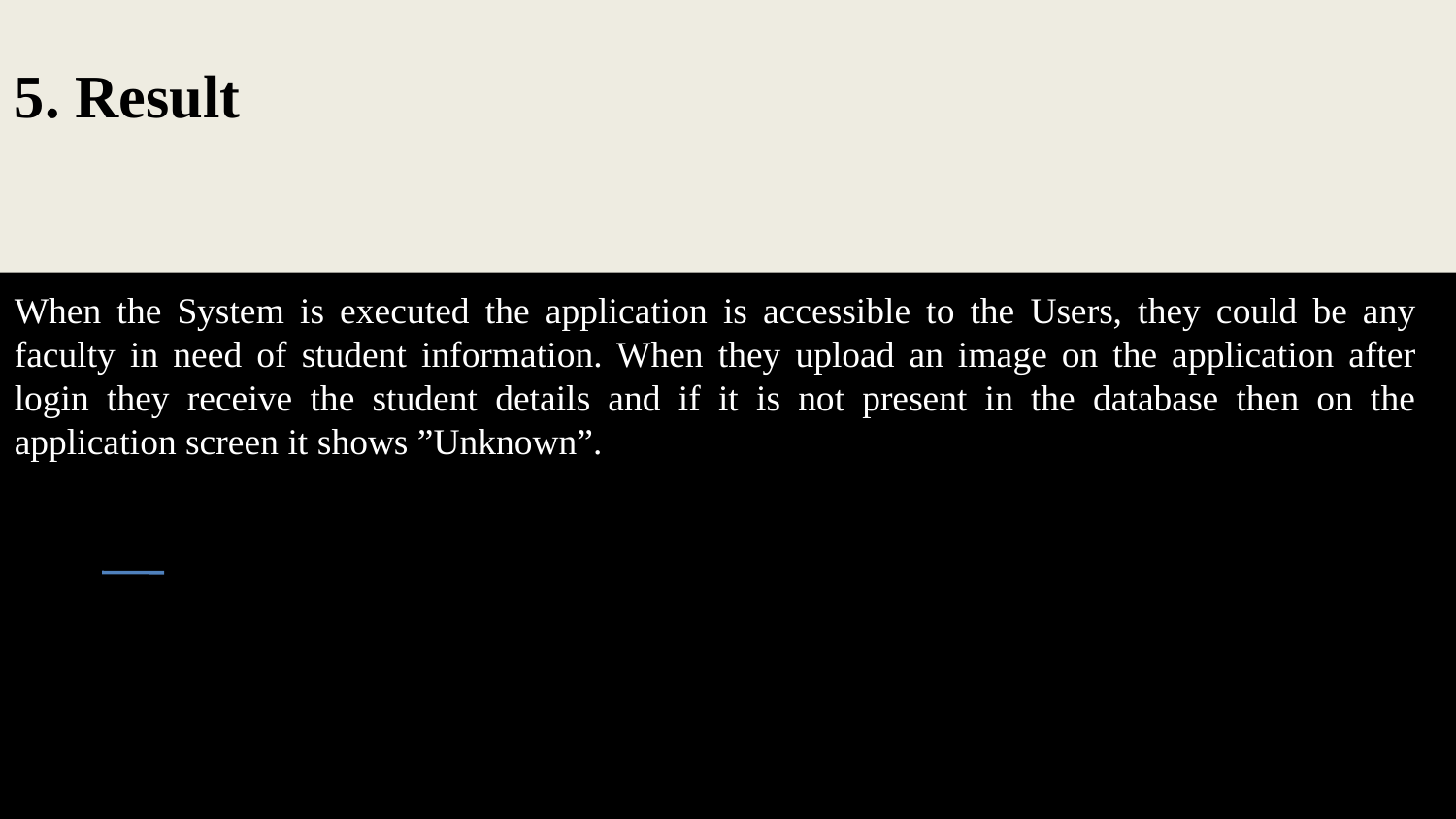

5. Result
When the System is executed the application is accessible to the Users, they could be any faculty in need of student information. When they upload an image on the application after login they receive the student details and if it is not present in the database then on the application screen it shows ”Unknown”.